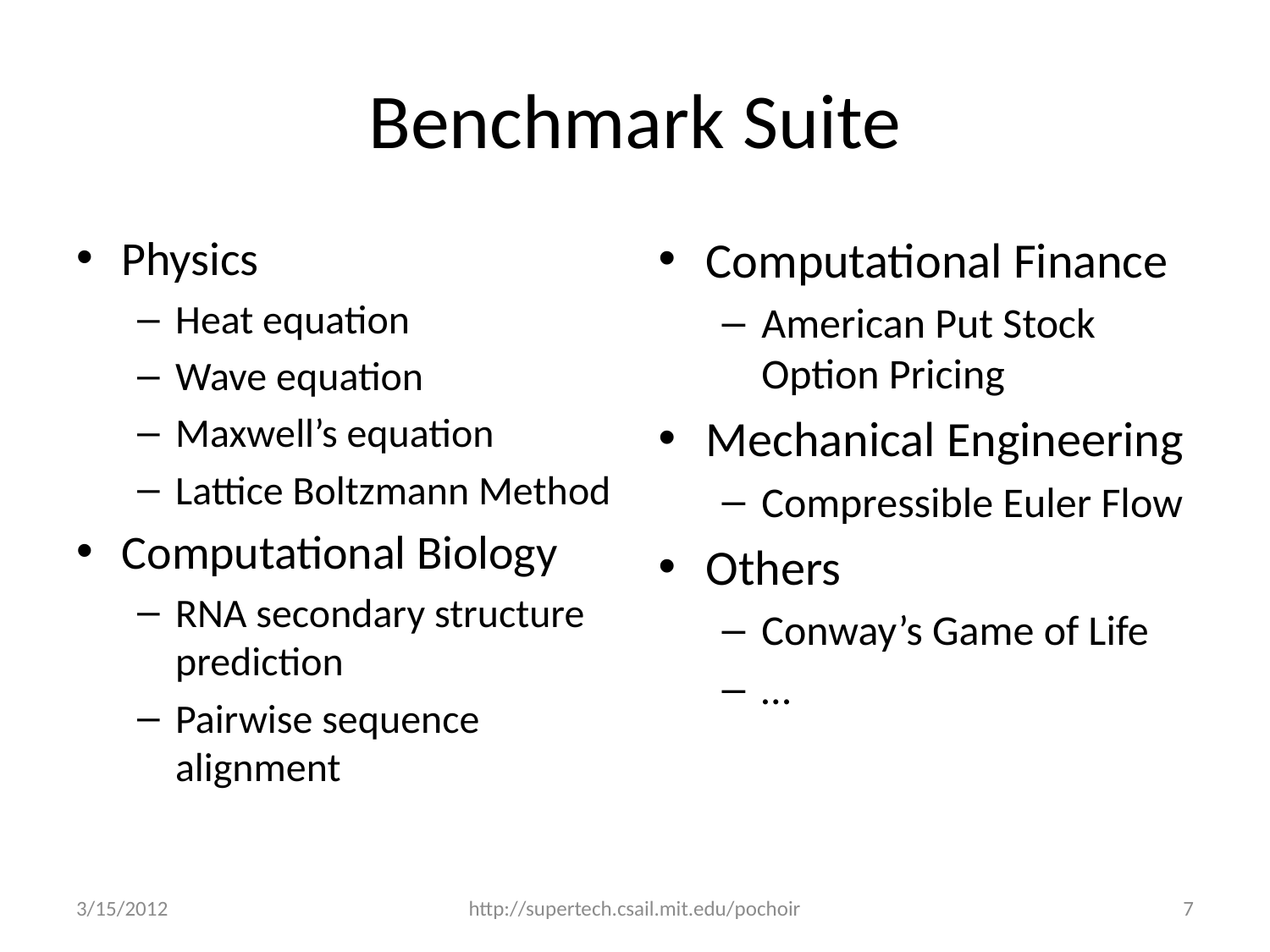

# Benchmark Suite
Physics
Heat equation
Wave equation
Maxwell’s equation
Lattice Boltzmann Method
Computational Biology
RNA secondary structure prediction
Pairwise sequence alignment
Computational Finance
American Put Stock Option Pricing
Mechanical Engineering
Compressible Euler Flow
Others
Conway’s Game of Life
…
3/15/2012
http://supertech.csail.mit.edu/pochoir
7